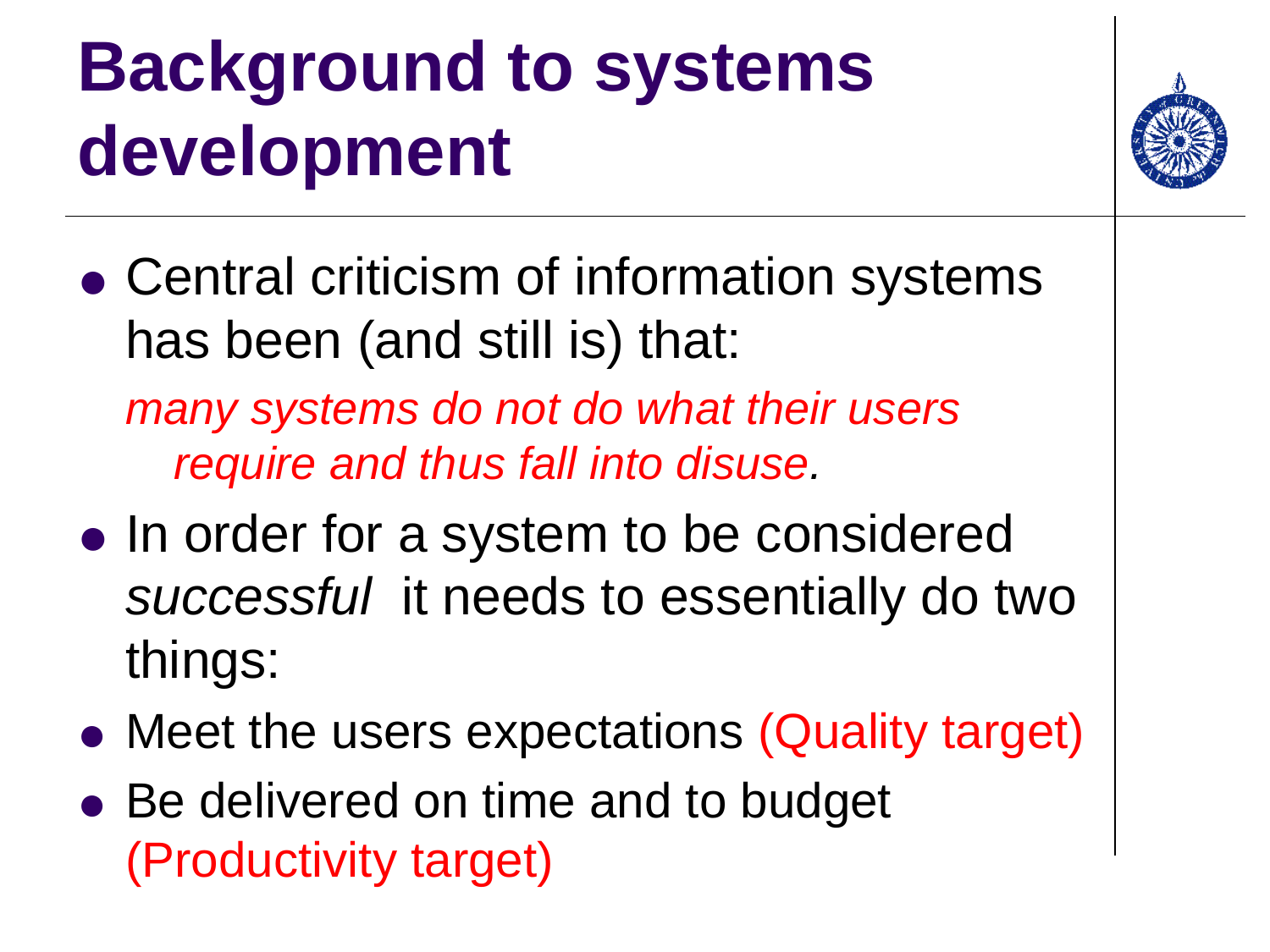

# Background to systems development
Central criticism of information systems has been (and still is) that:
many systems do not do what their users require and thus fall into disuse.
In order for a system to be considered successful  it needs to essentially do two things:
Meet the users expectations (Quality target)
Be delivered on time and to budget (Productivity target)